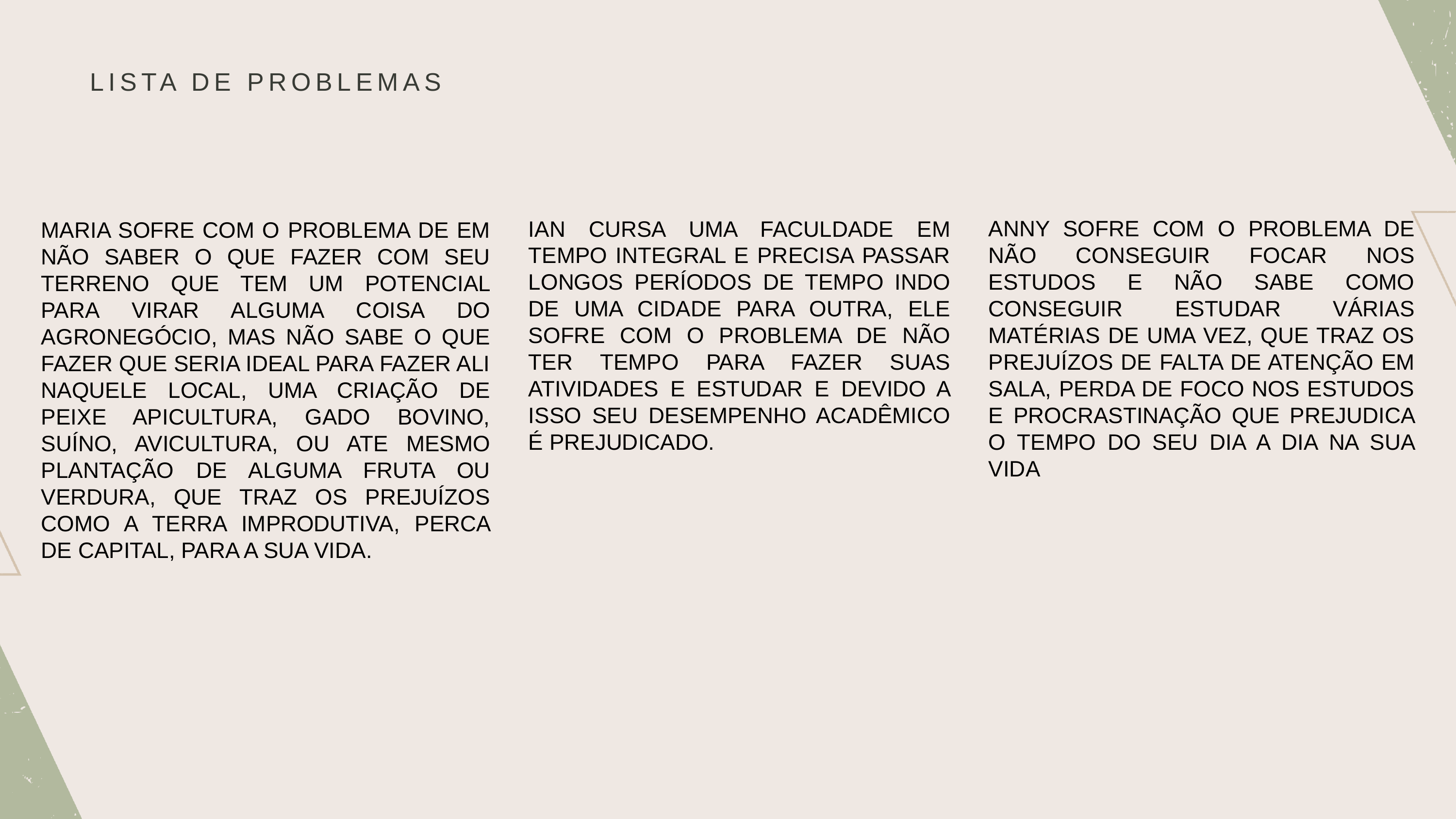

LISTA DE PROBLEMAS
IAN CURSA UMA FACULDADE EM TEMPO INTEGRAL E PRECISA PASSAR LONGOS PERÍODOS DE TEMPO INDO DE UMA CIDADE PARA OUTRA, ELE SOFRE COM O PROBLEMA DE NÃO TER TEMPO PARA FAZER SUAS ATIVIDADES E ESTUDAR E DEVIDO A ISSO SEU DESEMPENHO ACADÊMICO É PREJUDICADO.
ANNY SOFRE COM O PROBLEMA DE NÃO CONSEGUIR FOCAR NOS ESTUDOS E NÃO SABE COMO CONSEGUIR ESTUDAR VÁRIAS MATÉRIAS DE UMA VEZ, QUE TRAZ OS PREJUÍZOS DE FALTA DE ATENÇÃO EM SALA, PERDA DE FOCO NOS ESTUDOS E PROCRASTINAÇÃO QUE PREJUDICA O TEMPO DO SEU DIA A DIA NA SUA VIDA
MARIA SOFRE COM O PROBLEMA DE EM NÃO SABER O QUE FAZER COM SEU TERRENO QUE TEM UM POTENCIAL PARA VIRAR ALGUMA COISA DO AGRONEGÓCIO, MAS NÃO SABE O QUE FAZER QUE SERIA IDEAL PARA FAZER ALI NAQUELE LOCAL, UMA CRIAÇÃO DE PEIXE APICULTURA, GADO BOVINO, SUÍNO, AVICULTURA, OU ATE MESMO PLANTAÇÃO DE ALGUMA FRUTA OU VERDURA, QUE TRAZ OS PREJUÍZOS COMO A TERRA IMPRODUTIVA, PERCA DE CAPITAL, PARA A SUA VIDA.